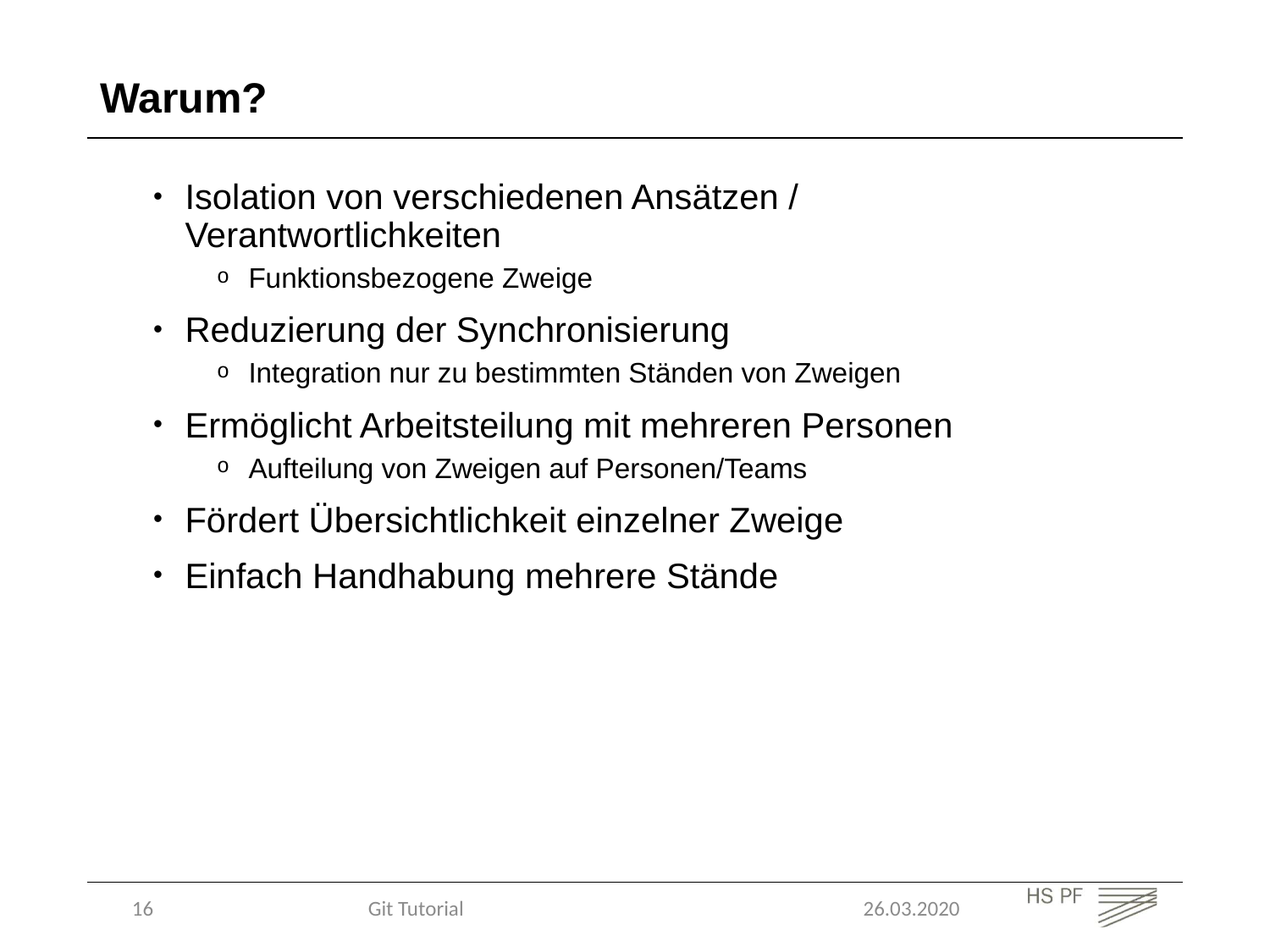

Warum?
Isolation von verschiedenen Ansätzen / Verantwortlichkeiten
Funktionsbezogene Zweige
Reduzierung der Synchronisierung
Integration nur zu bestimmten Ständen von Zweigen
Ermöglicht Arbeitsteilung mit mehreren Personen
Aufteilung von Zweigen auf Personen/Teams
Fördert Übersichtlichkeit einzelner Zweige
Einfach Handhabung mehrere Stände